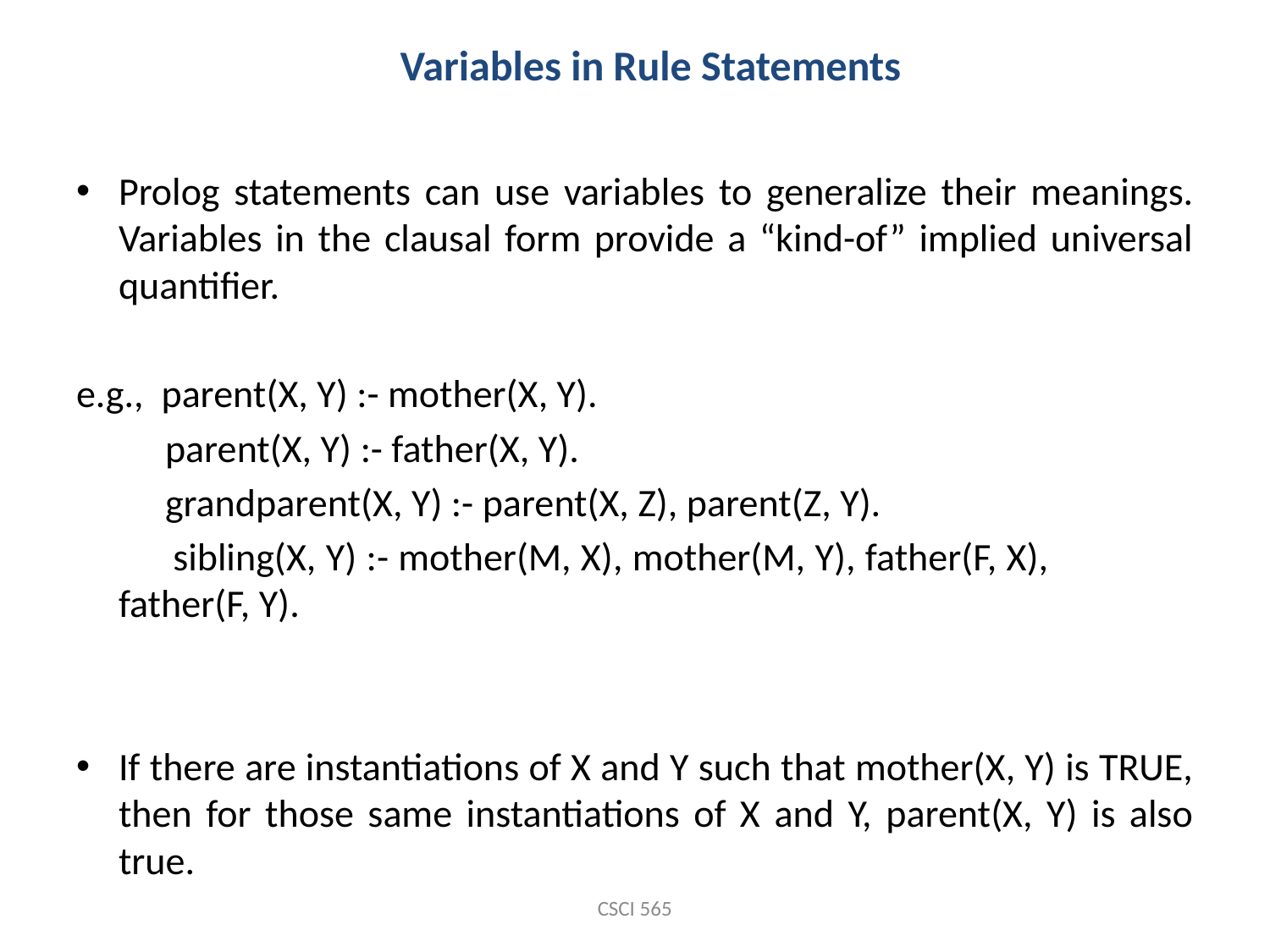

Variables in Rule Statements

Prolog statements can use variables to generalize their meanings. Variables in the clausal form provide a “kind-of” implied universal quantifier.

e.g.,  parent(X, Y) :- mother(X, Y).
          parent(X, Y) :- father(X, Y).
          grandparent(X, Y) :- parent(X, Z), parent(Z, Y).
          sibling(X, Y) :- mother(M, X), mother(M, Y), father(F, X), 		           father(F, Y).

If there are instantiations of X and Y such that mother(X, Y) is TRUE, then for those same instantiations of X and Y, parent(X, Y) is also true.

CSCI 565